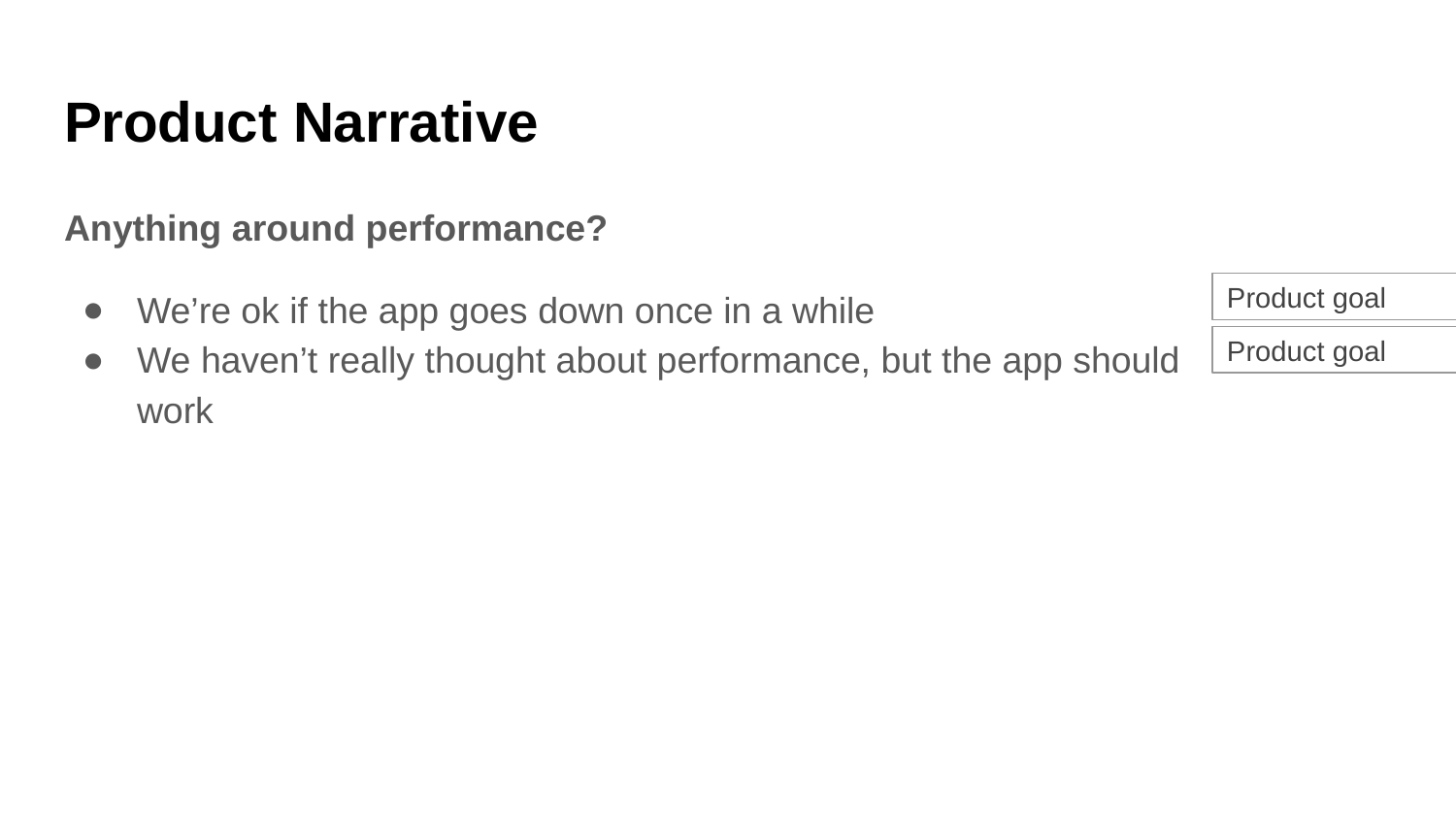

# Product Narrative
Anything around performance?
We’re ok if the app goes down once in a while
We haven’t really thought about performance, but the app should work
Product goal
Product goal